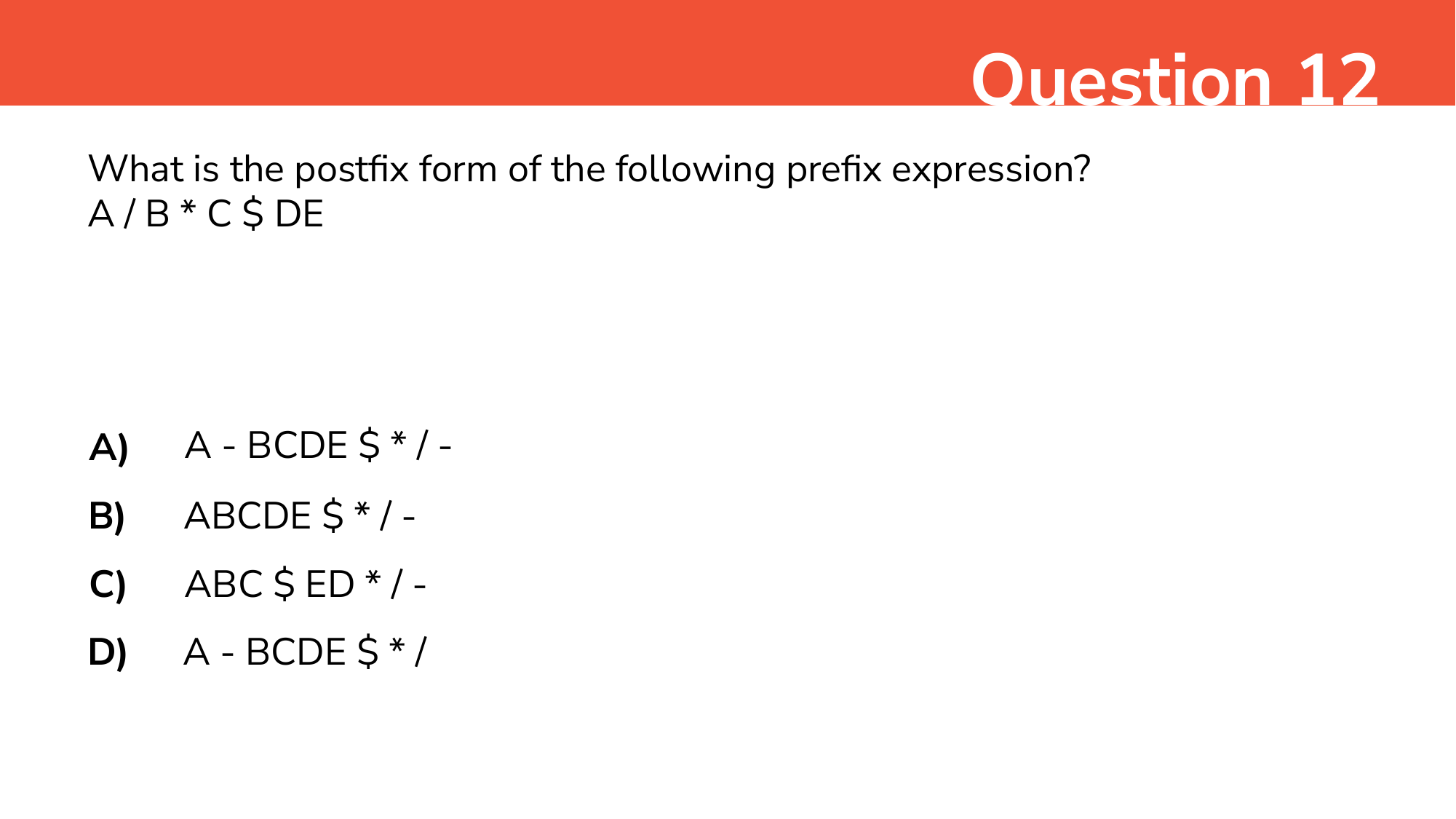

Question 12
What is the postfix form of the following prefix expression?
A / B * C $ DE
A - BCDE $ * / -
A)
B)
ABCDE $ * / -

C)
ABC $ ED * / -
D)
A - BCDE $ * /